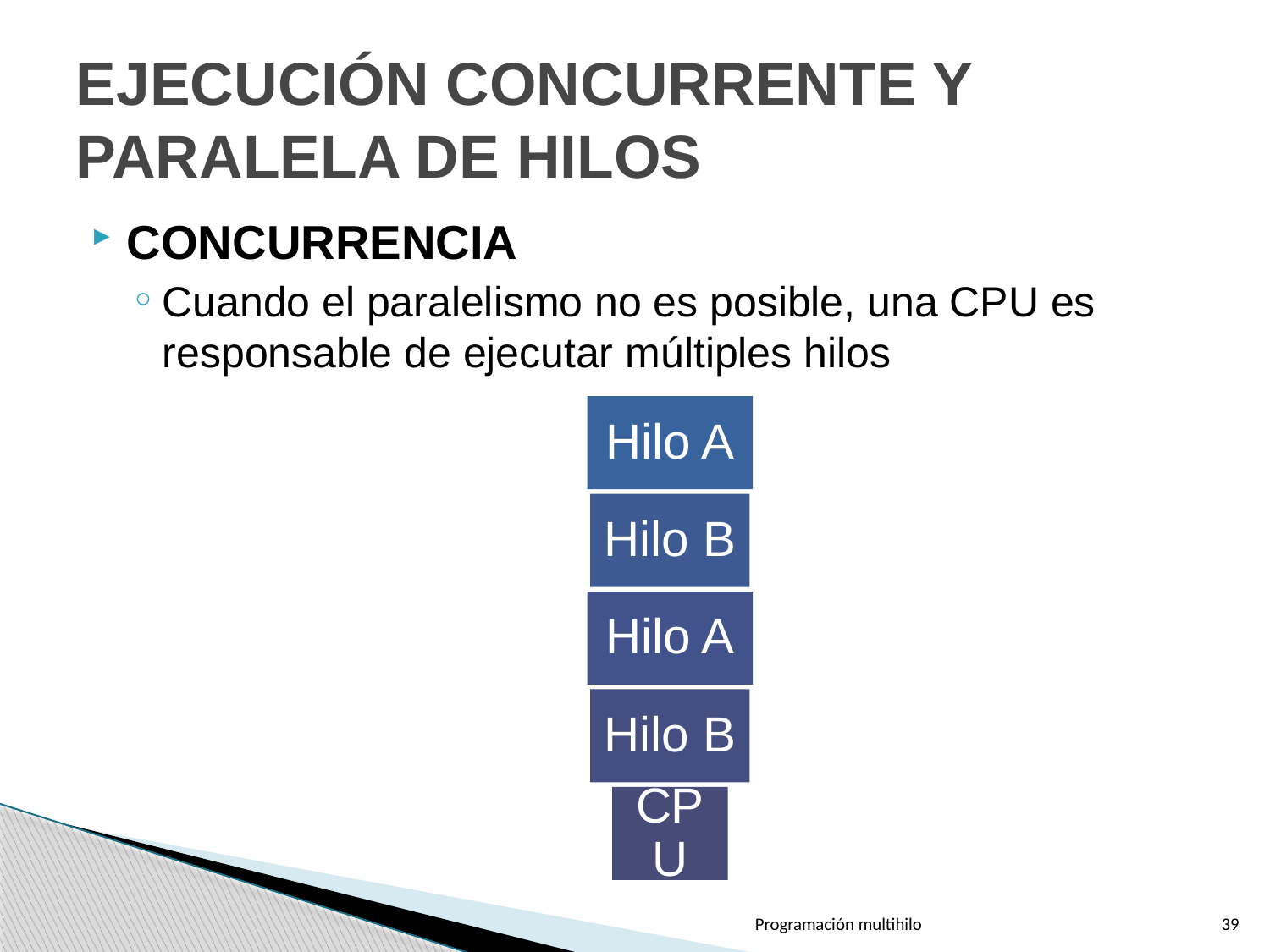

# EJECUCIÓN CONCURRENTE Y PARALELA DE HILOS
CONCURRENCIA
Cuando el paralelismo no es posible, una CPU es responsable de ejecutar múltiples hilos

Hilo A
Hilo B
Hilo A
Hilo B
CPU
Programación multihilo
39